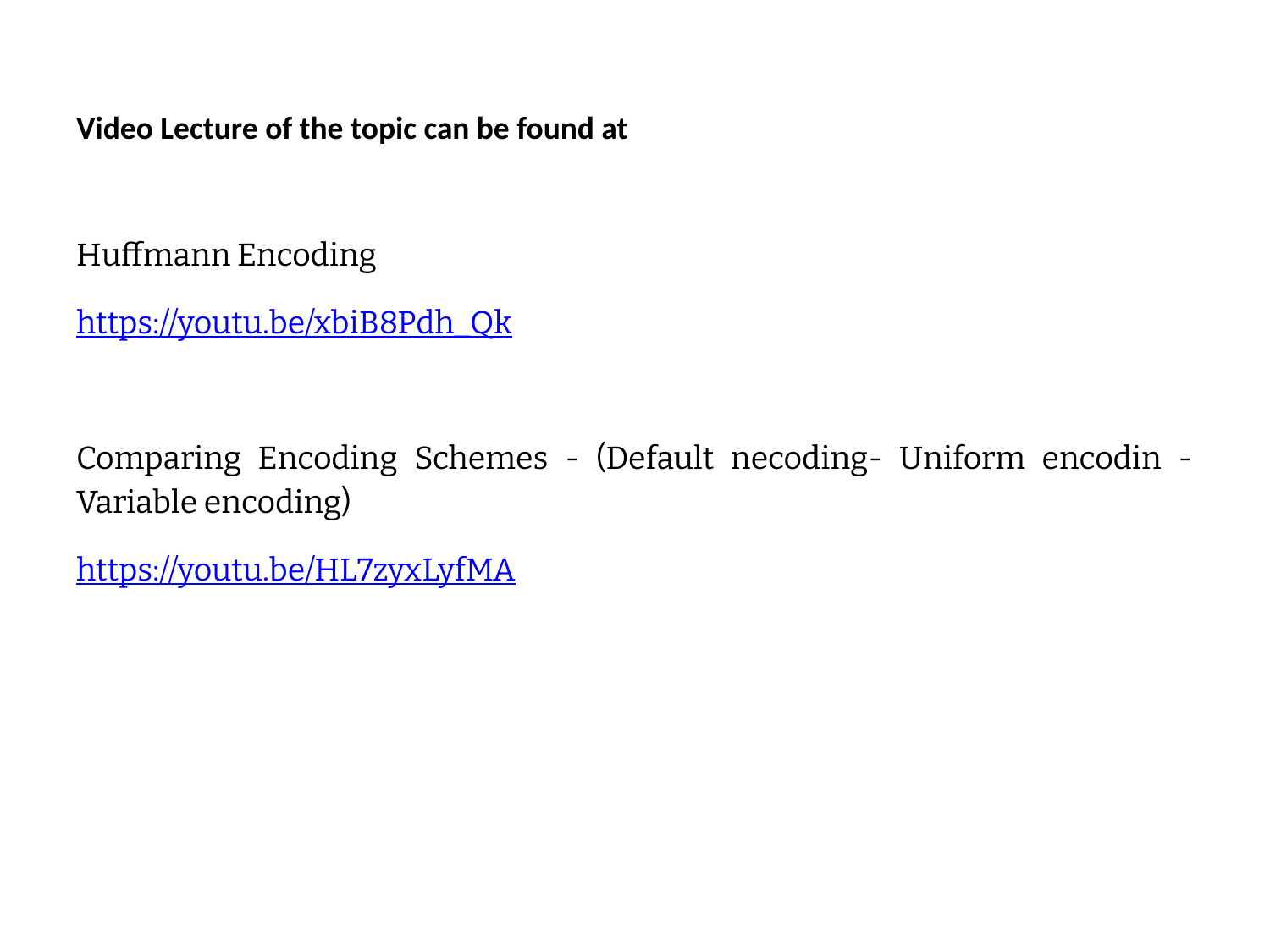

Video Lecture of the topic can be found at
Huffmann Encoding
https://youtu.be/xbiB8Pdh_Qk

Comparing Encoding Schemes - (Default necoding- Uniform encodin - Variable encoding)
https://youtu.be/HL7zyxLyfMA